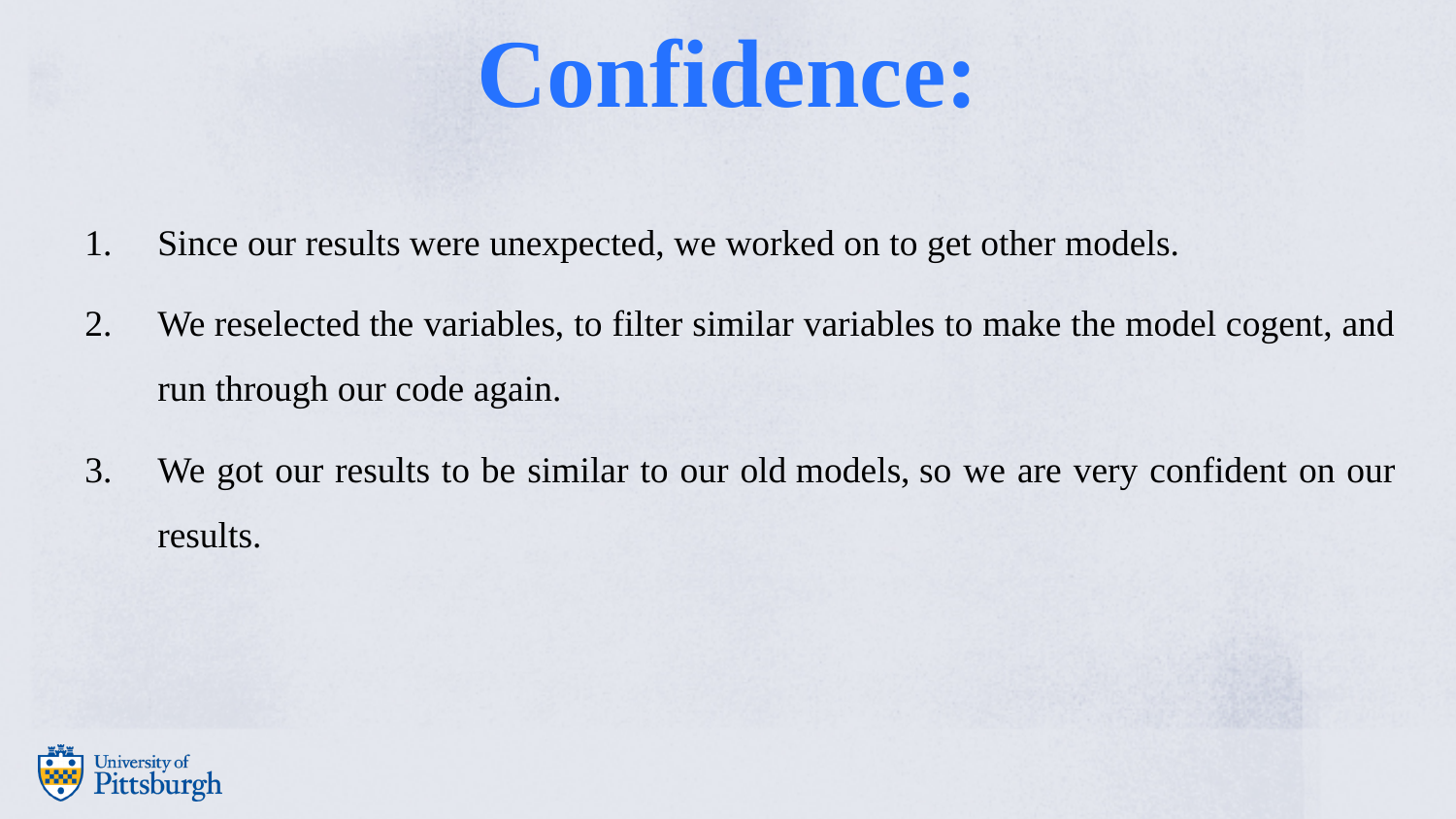

# Confidence:
Since our results were unexpected, we worked on to get other models.
We reselected the variables, to filter similar variables to make the model cogent, and run through our code again.
We got our results to be similar to our old models, so we are very confident on our results.